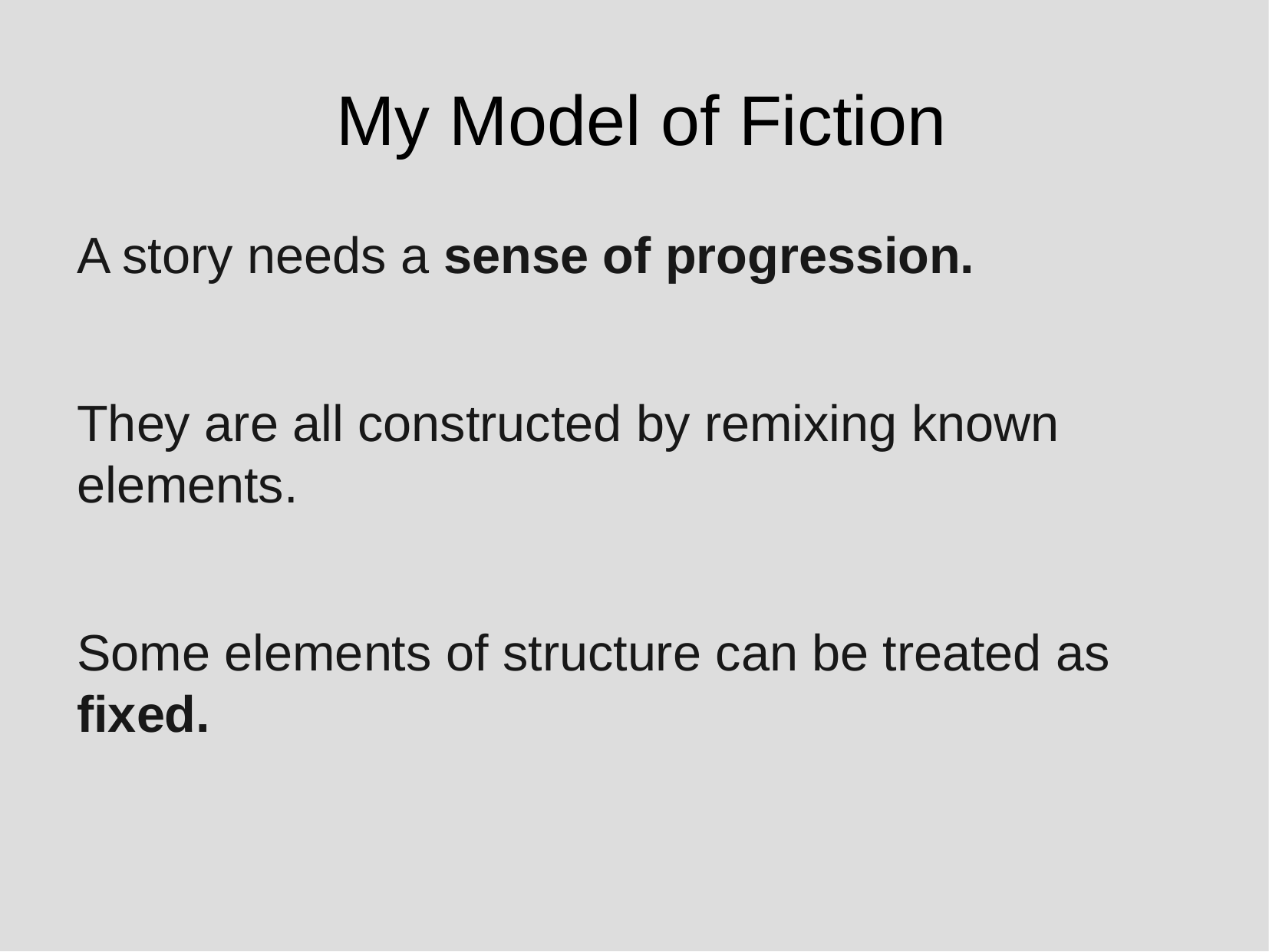

My Model of Fiction
A story needs a sense of progression.

They are all constructed by remixing known elements.

Some elements of structure can be treated as fixed.